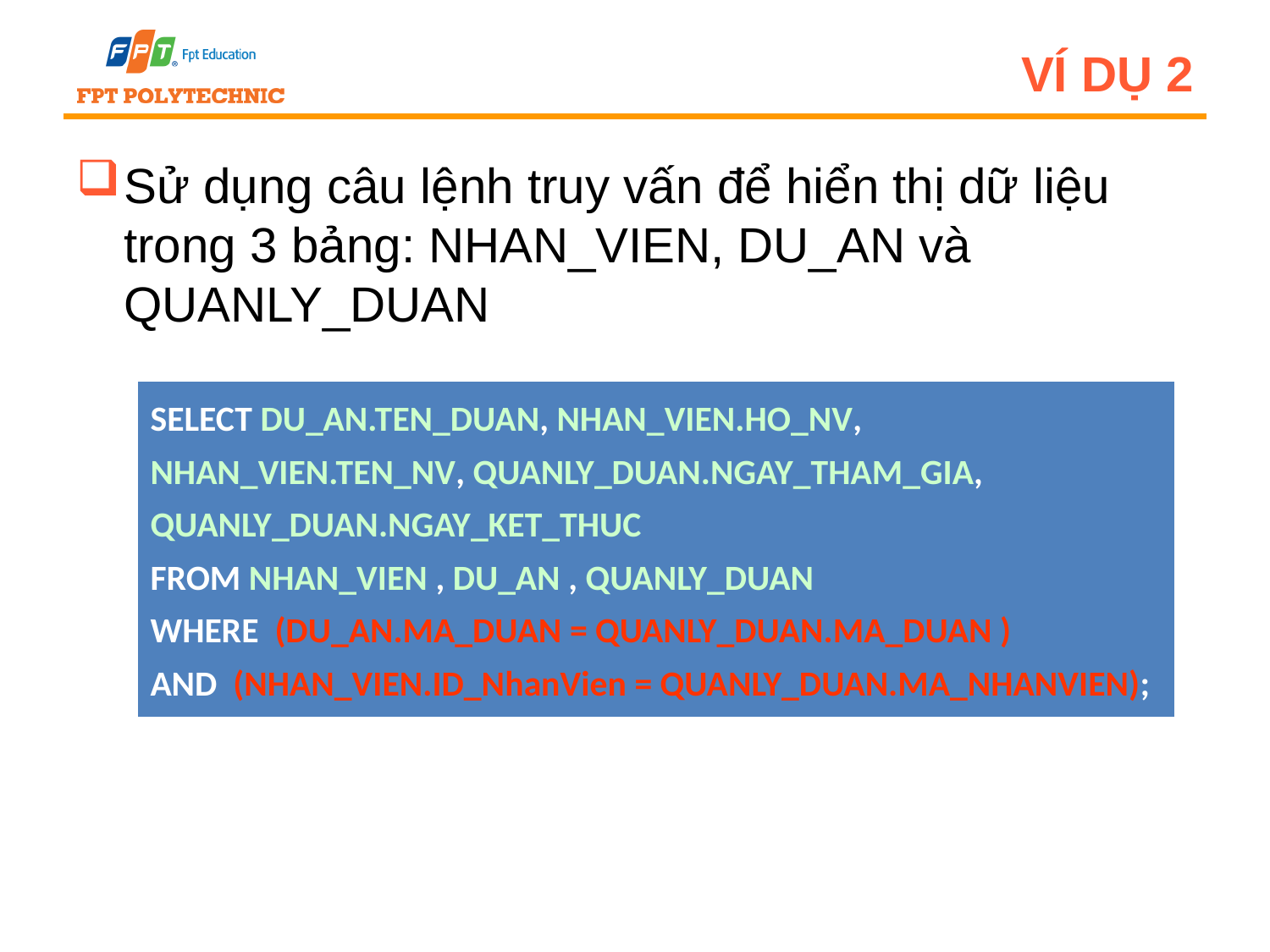

# VÍ DỤ 2
Sử dụng câu lệnh truy vấn để hiển thị dữ liệu trong 3 bảng: NHAN_VIEN, DU_AN và QUANLY_DUAN

| SELECT DU\_AN.TEN\_DUAN, NHAN\_VIEN.HO\_NV, NHAN\_VIEN.TEN\_NV, QUANLY\_DUAN.NGAY\_THAM\_GIA, QUANLY\_DUAN.NGAY\_KET\_THUC FROM NHAN\_VIEN , DU\_AN , QUANLY\_DUAN WHERE (DU\_AN.MA\_DUAN = QUANLY\_DUAN.MA\_DUAN ) AND (NHAN\_VIEN.ID\_NhanVien = QUANLY\_DUAN.MA\_NHANVIEN); |
| --- |